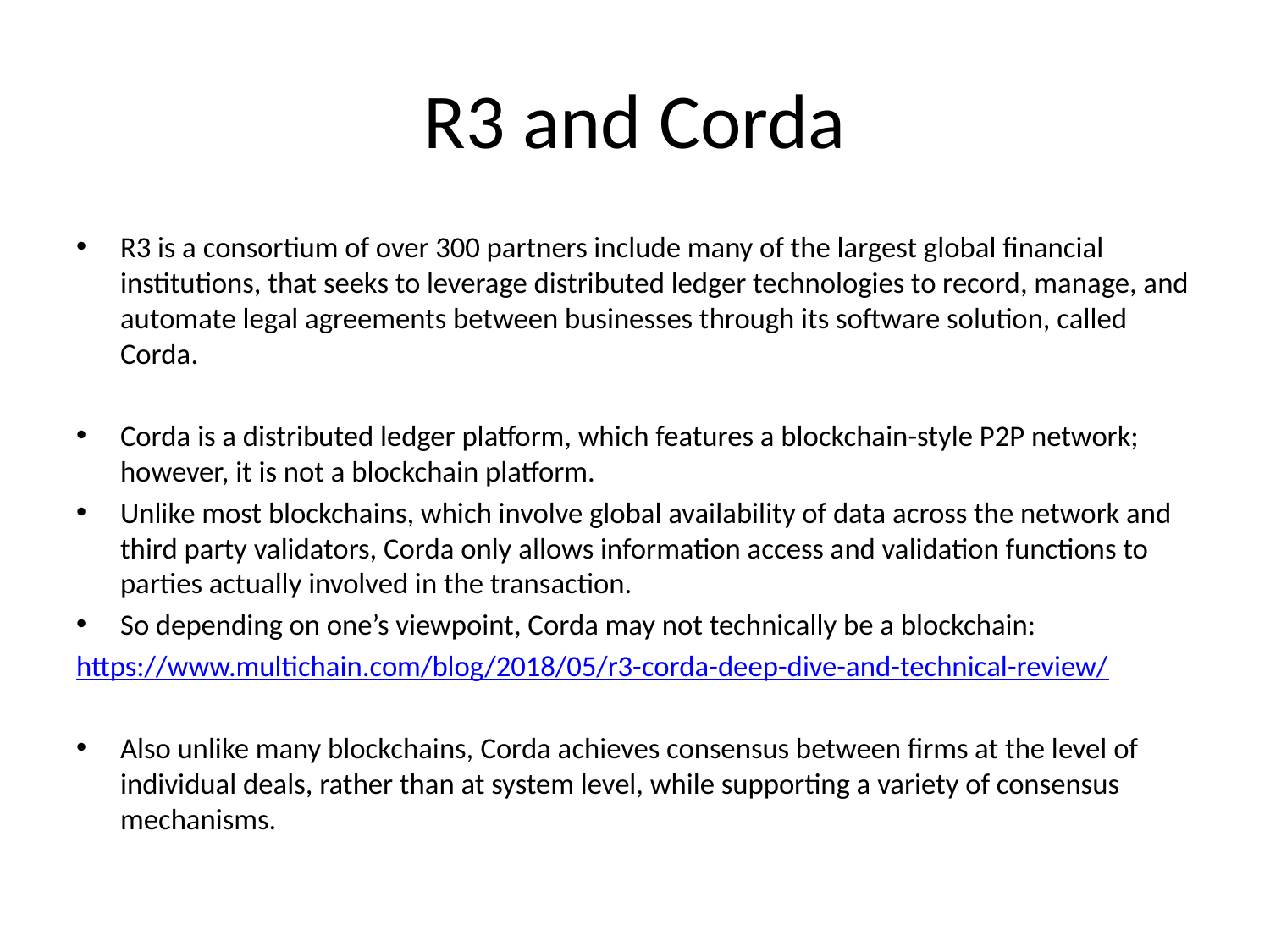

# R3 and Corda
R3 is a consortium of over 300 partners include many of the largest global financial institutions, that seeks to leverage distributed ledger technologies to record, manage, and automate legal agreements between businesses through its software solution, called Corda.

Corda is a distributed ledger platform, which features a blockchain-style P2P network; however, it is not a blockchain platform.
Unlike most blockchains, which involve global availability of data across the network and third party validators, Corda only allows information access and validation functions to parties actually involved in the transaction.
So depending on one’s viewpoint, Corda may not technically be a blockchain:
https://www.multichain.com/blog/2018/05/r3-corda-deep-dive-and-technical-review/

Also unlike many blockchains, Corda achieves consensus between firms at the level of individual deals, rather than at system level, while supporting a variety of consensus mechanisms.